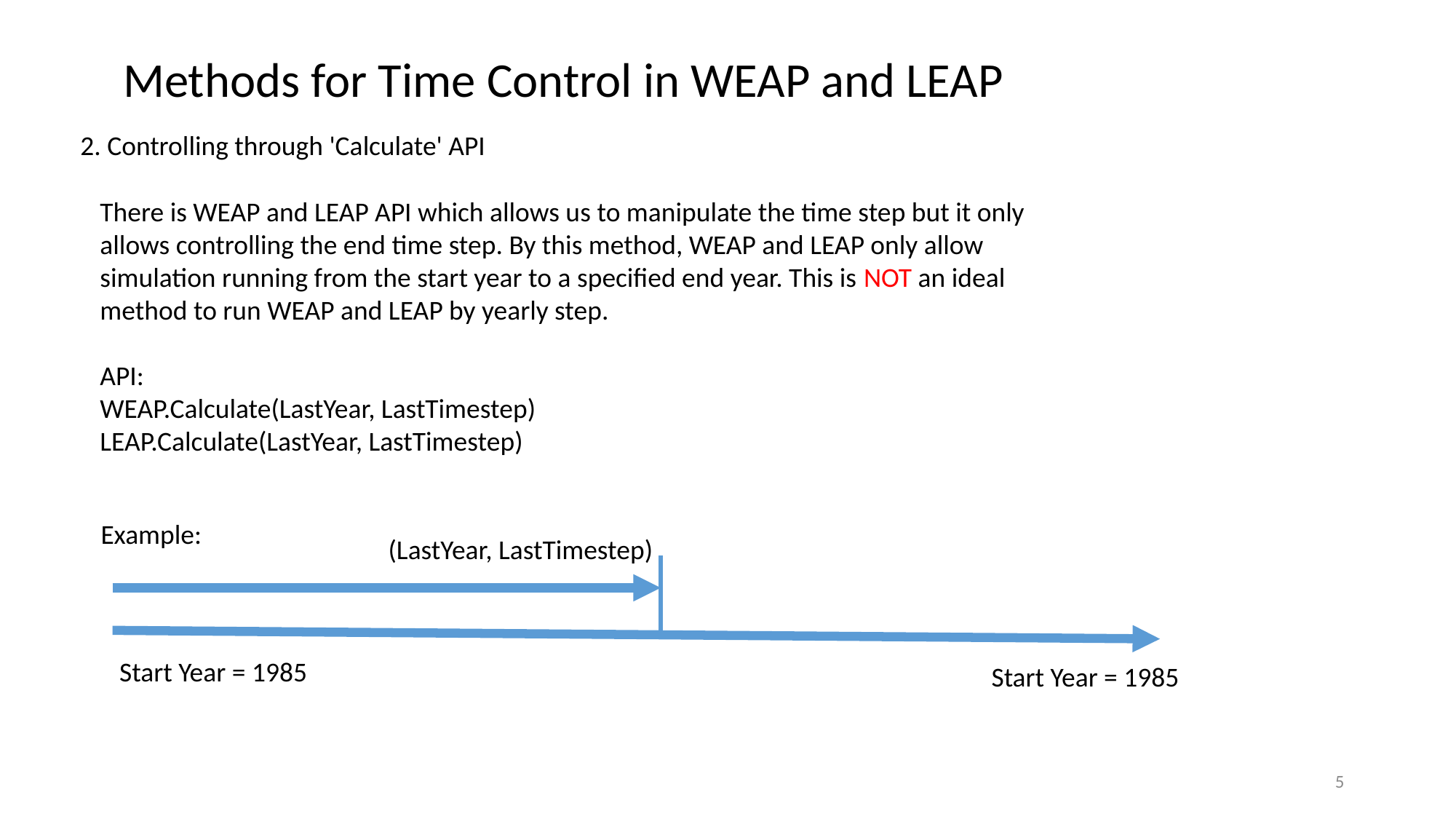

Methods for Time Control in WEAP and LEAP
2. Controlling through 'Calculate' API
There is WEAP and LEAP API which allows us to manipulate the time step but it only allows controlling the end time step. By this method, WEAP and LEAP only allow simulation running from the start year to a specified end year. This is NOT an ideal method to run WEAP and LEAP by yearly step.
API:
WEAP.Calculate(LastYear, LastTimestep)
LEAP.Calculate(LastYear, LastTimestep)
Example:
(LastYear, LastTimestep)
Start Year = 1985
Start Year = 1985
5